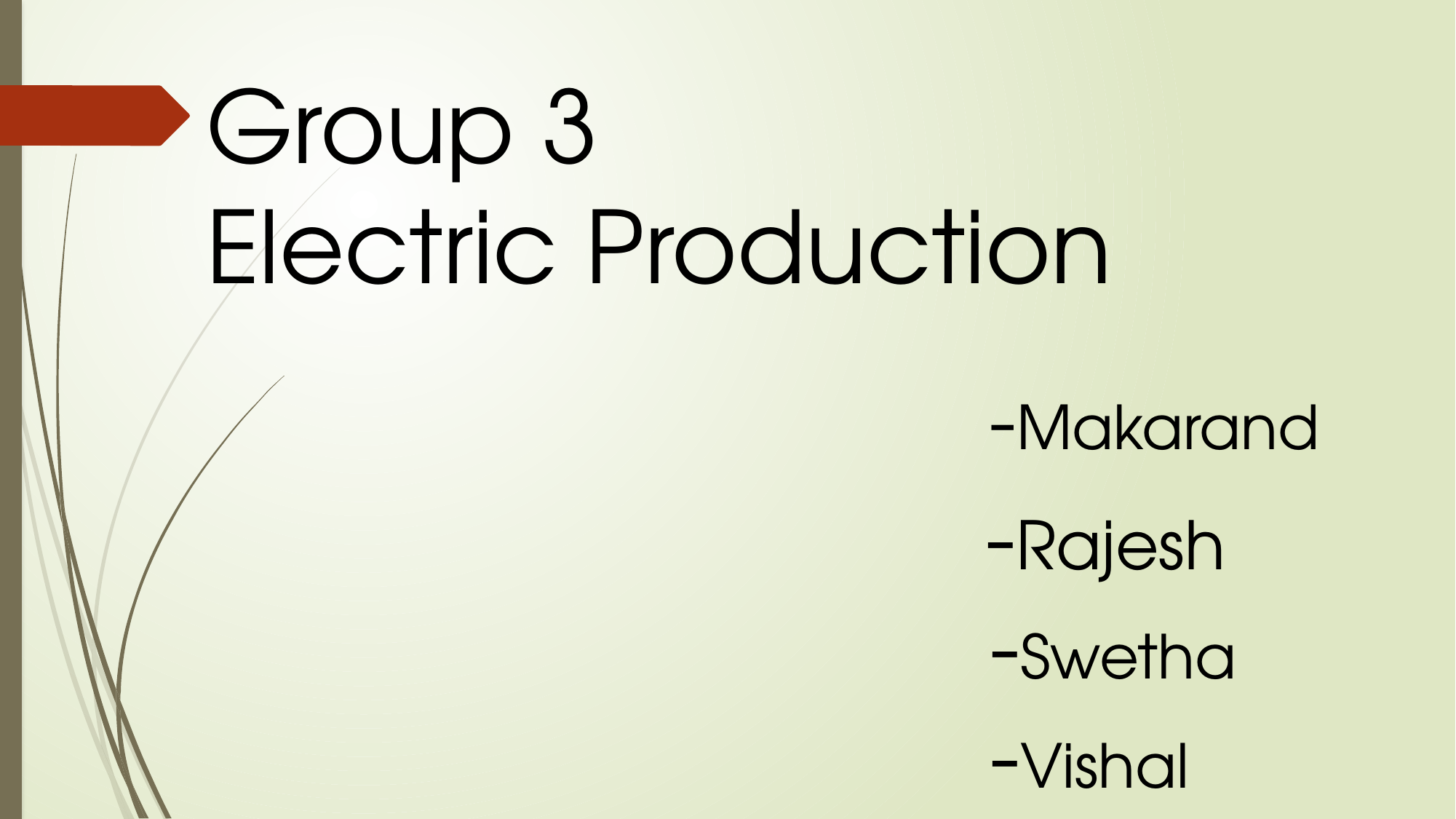

Group 3
Electric Production
		              -Makarand
				                 -Rajesh
						 	 -Swetha
					         	 -Vishal